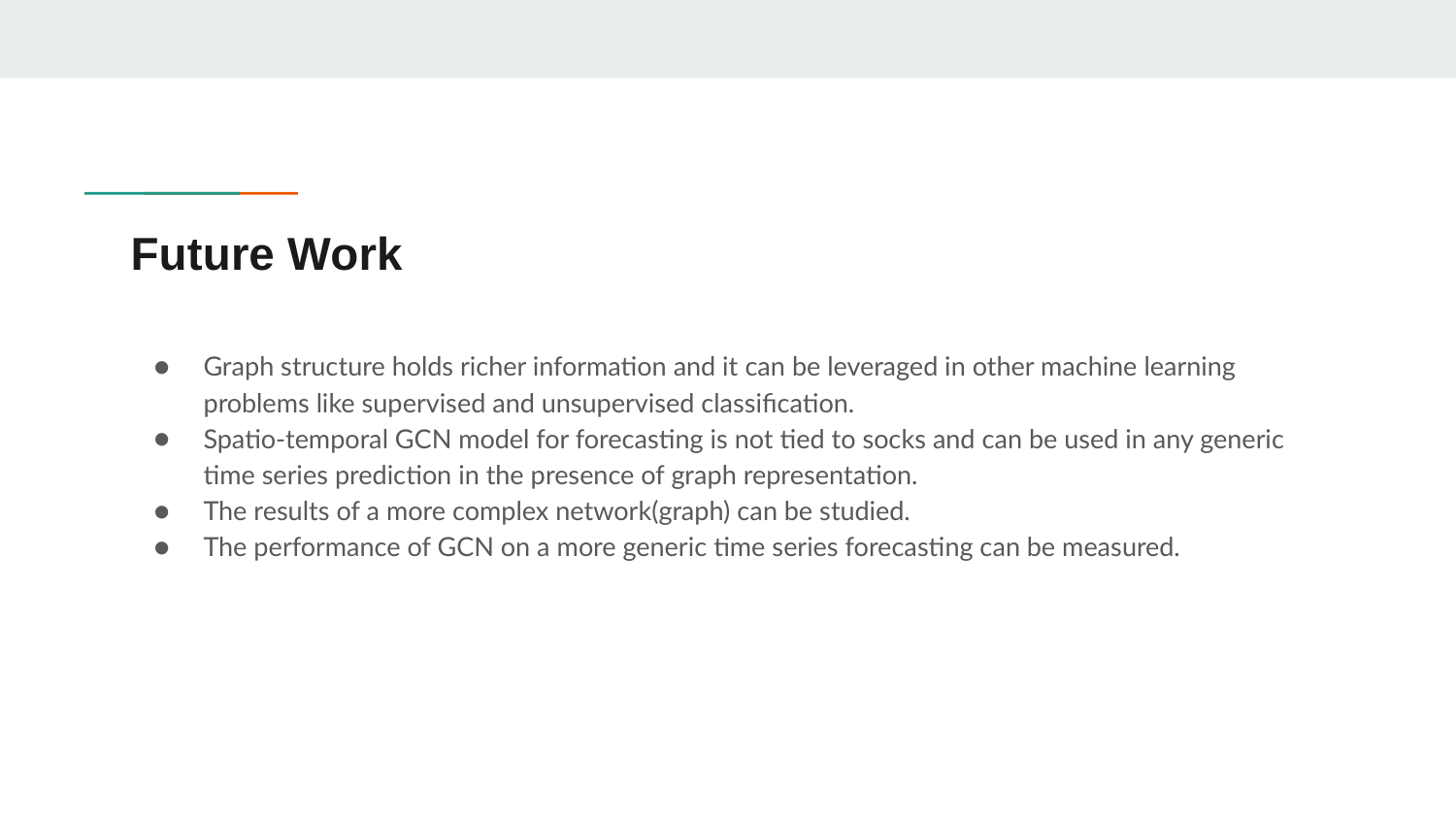

# Future Work
Graph structure holds richer information and it can be leveraged in other machine learning problems like supervised and unsupervised classification.
Spatio-temporal GCN model for forecasting is not tied to socks and can be used in any generic time series prediction in the presence of graph representation.
The results of a more complex network(graph) can be studied.
The performance of GCN on a more generic time series forecasting can be measured.